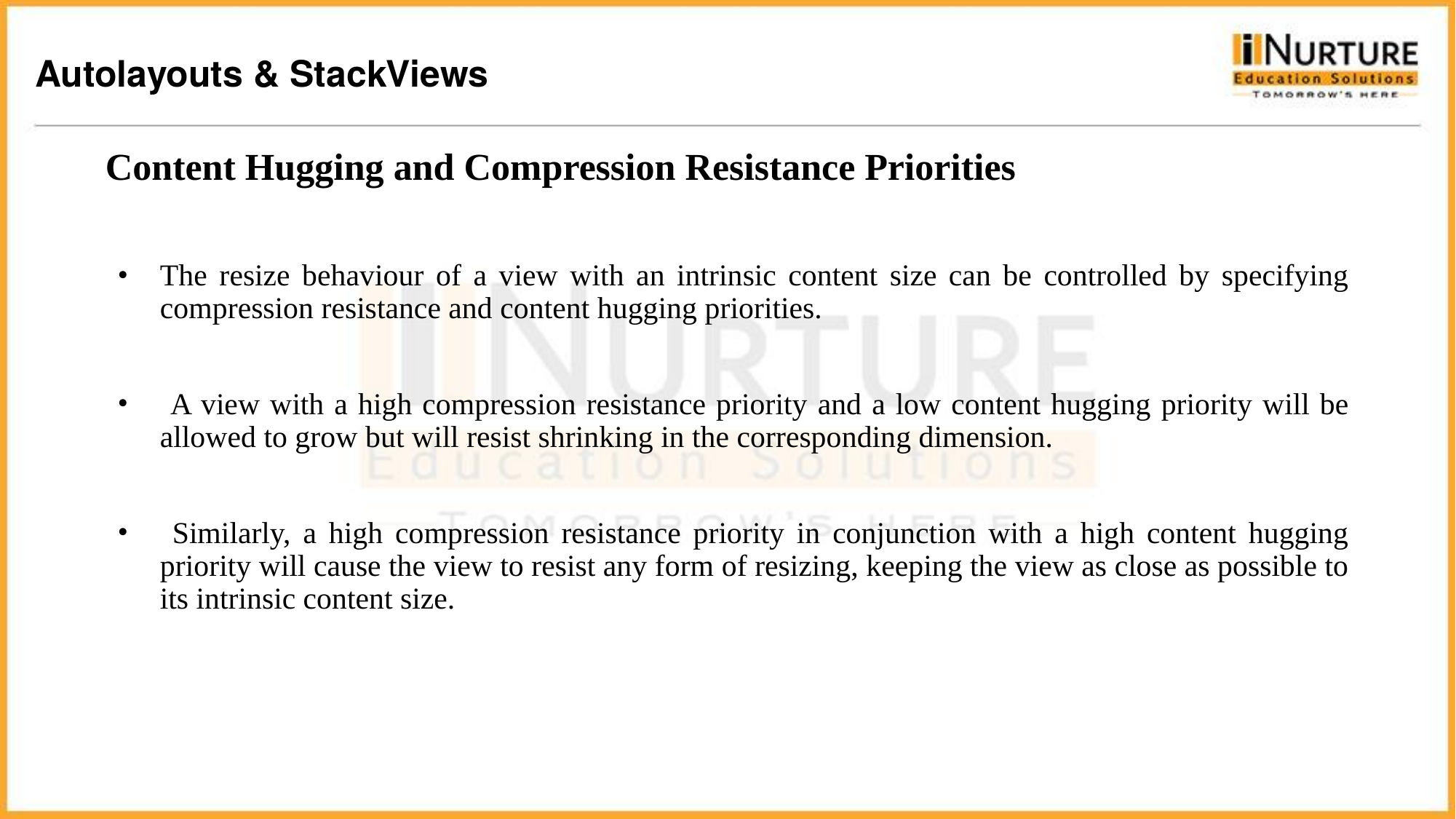

Autolayouts & StackViews

Content Hugging and Compression Resistance Priorities

The resize behaviour of a view with an intrinsic content size can be controlled by specifying compression resistance and content hugging priorities.

 A view with a high compression resistance priority and a low content hugging priority will be allowed to grow but will resist shrinking in the corresponding dimension.

 Similarly, a high compression resistance priority in conjunction with a high content hugging priority will cause the view to resist any form of resizing, keeping the view as close as possible to its intrinsic content size.